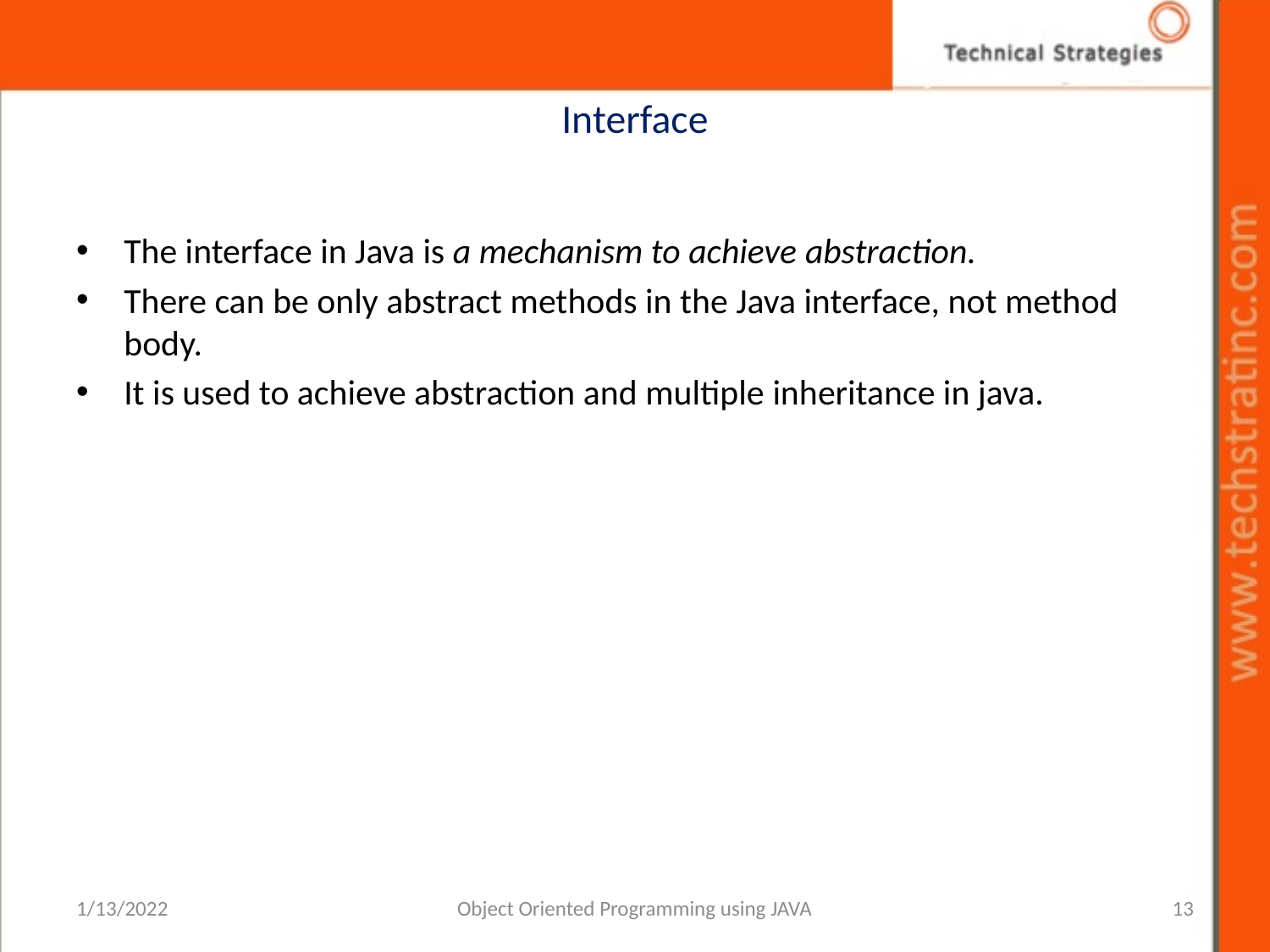

# Interface
The interface in Java is a mechanism to achieve abstraction.
There can be only abstract methods in the Java interface, not method body.
It is used to achieve abstraction and multiple inheritance in java.

1/13/2022
Object Oriented Programming using JAVA
13